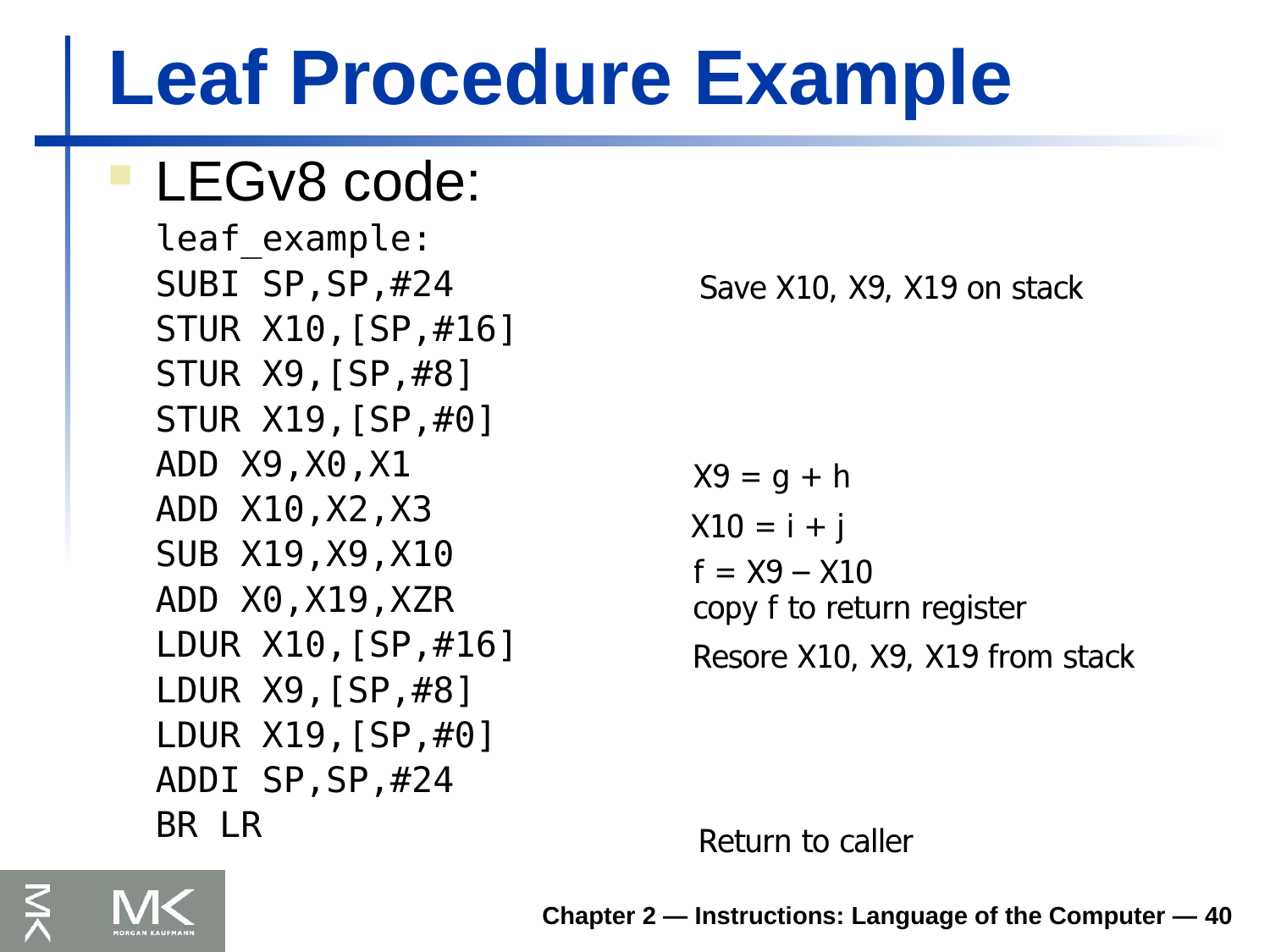

# Leaf Procedure Example
LEGv8 code:
	leaf_example:
	SUBI SP,SP,#24
	STUR X10,[SP,#16]
	STUR X9,[SP,#8]
	STUR X19,[SP,#0]
	ADD X9,X0,X1
	ADD X10,X2,X3
	SUB X19,X9,X10
	ADD X0,X19,XZR
	LDUR X10,[SP,#16]
	LDUR X9,[SP,#8]
	LDUR X19,[SP,#0]
	ADDI SP,SP,#24
	BR LR

Save X10, X9, X19 on stack
X9 = g + h
X10 = i + j
f = X9 – X10
copy f to return register
Resore X10, X9, X19 from stack
Return to caller
Chapter 2 — Instructions: Language of the Computer — 40